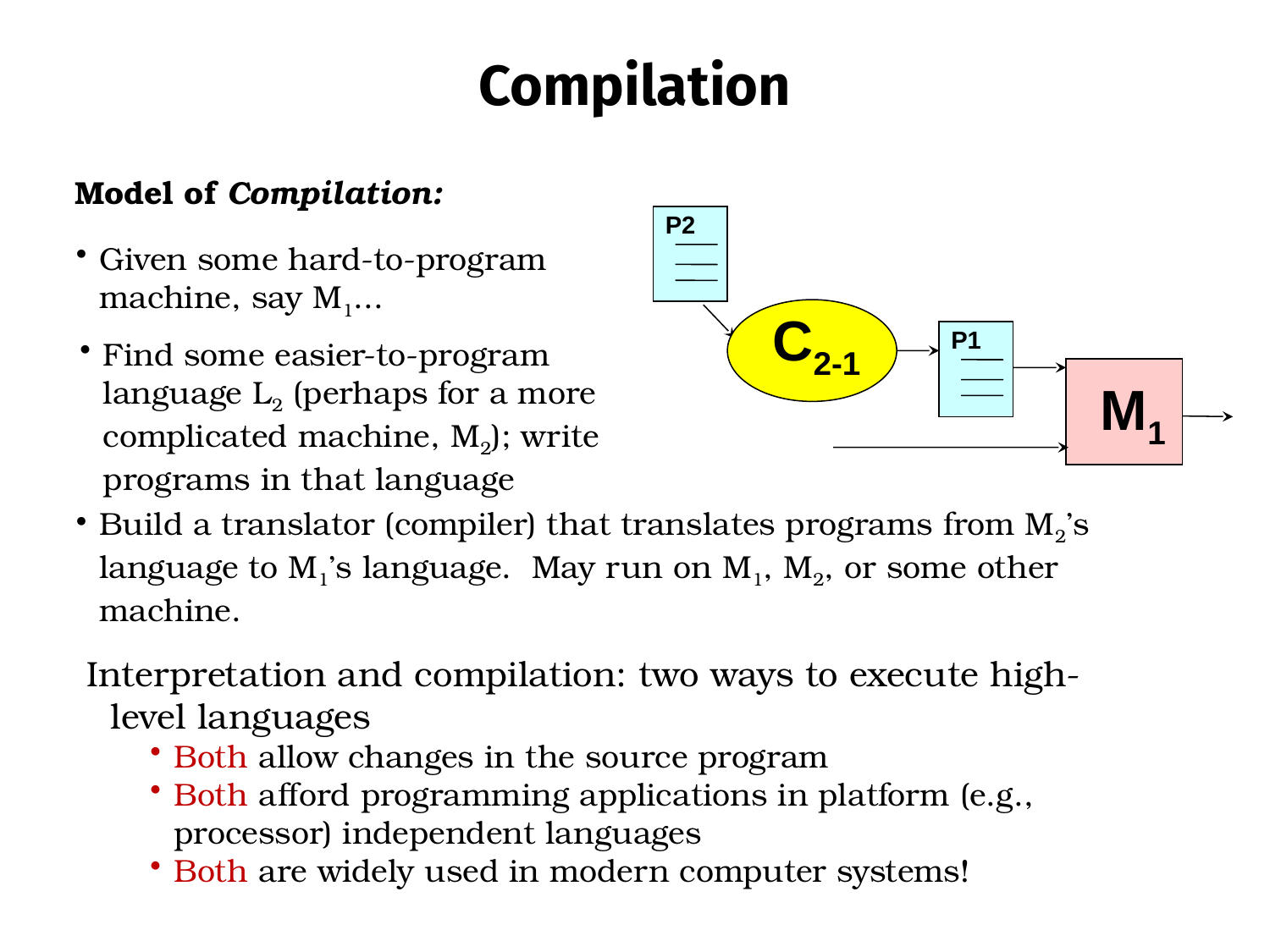

# Compilation
Model of Compilation:
P2

Find some easier-to-program language L2 (perhaps for a more complicated machine, M2); write programs in that language
Given some hard-to-program machine, say M1...

M1

C2-1
P1

Build a translator (compiler) that translates programs from M2’s language to M1’s language.  May run on M1, M2, or some other machine.

Interpretation and compilation: two ways to execute high-level languages
Both allow changes in the source program
Both afford programming applications in platform (e.g., processor) independent languages
Both are widely used in modern computer systems!